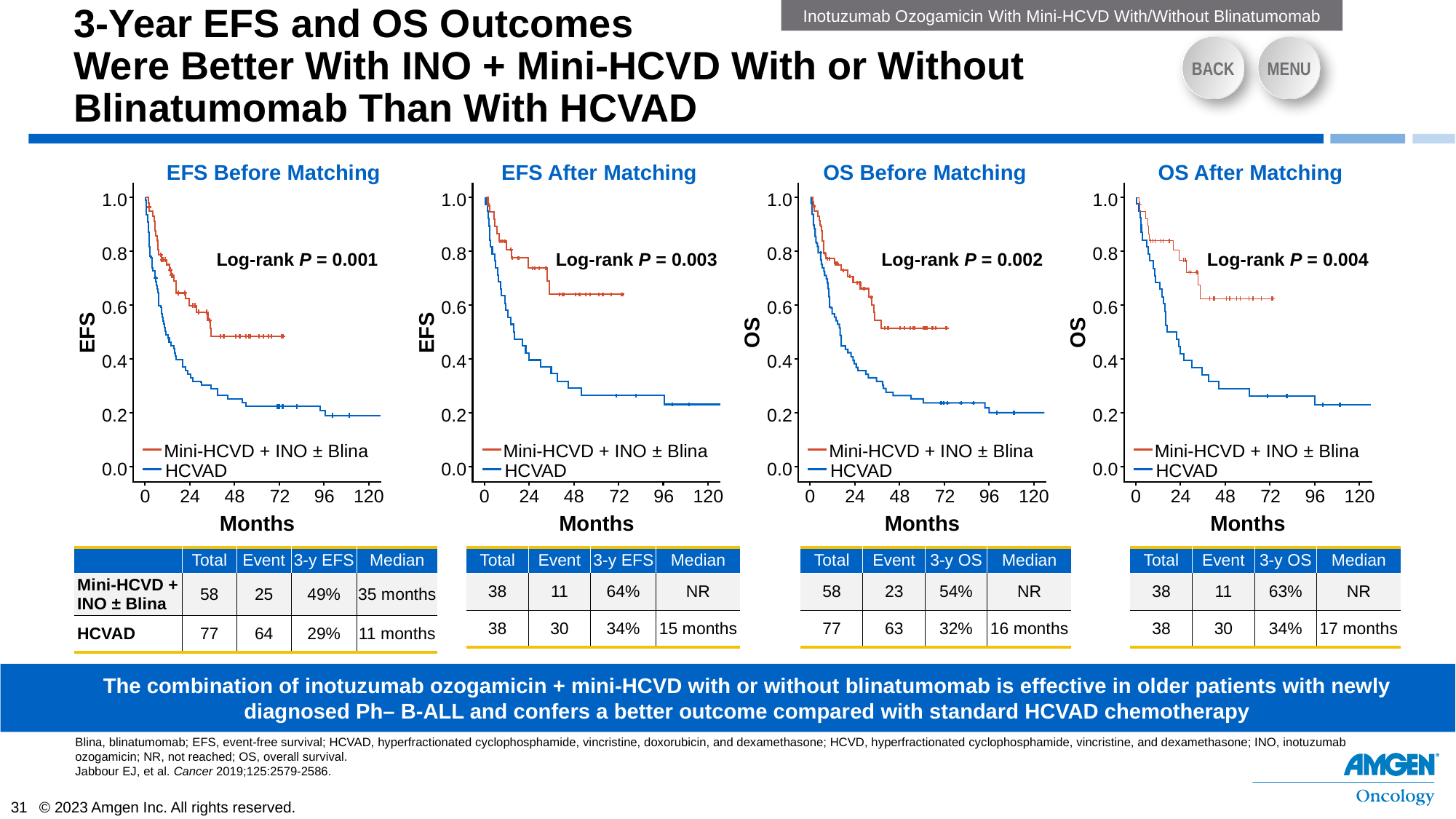

Inotuzumab Ozogamicin With Mini-HCVD With/Without Blinatumomab
# 3-Year EFS and OS Outcomes Were Better With INO + Mini-HCVD With or Without Blinatumomab Than With HCVAD

BACK

MENU

EFS Before Matching
EFS After Matching
OS Before Matching
OS After Matching

1.0
1.0
1.0
1.0

0.8
0.8
0.8
0.8
Log-rank P = 0.001
Log-rank P = 0.003
Log-rank P = 0.002
Log-rank P = 0.004
0.6
0.6
0.6
0.6
EFS
OS
OS
EFS
0.4
0.4
0.4
0.4
0.2
0.2
0.2
0.2
Mini-HCVD + INO ± Blina
Mini-HCVD + INO ± Blina
Mini-HCVD + INO ± Blina
Mini-HCVD + INO ± Blina
HCVAD
HCVAD
HCVAD
HCVAD
0.0
0.0
0.0
0.0
0
24
48
72
96
120
0
24
48
72
96
120
0
24
48
72
96
120
0
24
48
72
96
120
Months
Months
Months
Months
|  | Total | Event | 3-y EFS | Median |
| --- | --- | --- | --- | --- |
| Mini-HCVD + INO ± Blina | 58 | 25 | 49% | 35 months |
| HCVAD | 77 | 64 | 29% | 11 months |
| Total | Event | 3-y EFS | Median |
| --- | --- | --- | --- |
| 38 | 11 | 64% | NR |
| 38 | 30 | 34% | 15 months |
| Total | Event | 3-y OS | Median |
| --- | --- | --- | --- |
| 58 | 23 | 54% | NR |
| 77 | 63 | 32% | 16 months |
| Total | Event | 3-y OS | Median |
| --- | --- | --- | --- |
| 38 | 11 | 63% | NR |
| 38 | 30 | 34% | 17 months |
The combination of inotuzumab ozogamicin + mini-HCVD with or without blinatumomab is effective in older patients with newly diagnosed Ph– B-ALL and confers a better outcome compared with standard HCVAD chemotherapy
Blina, blinatumomab; EFS, event-free survival; HCVAD, hyperfractionated cyclophosphamide, vincristine, doxorubicin, and dexamethasone; HCVD, hyperfractionated cyclophosphamide, vincristine, and dexamethasone; INO, inotuzumab ozogamicin; NR, not reached; OS, overall survival.
Jabbour EJ, et al. Cancer 2019;125:2579-2586.